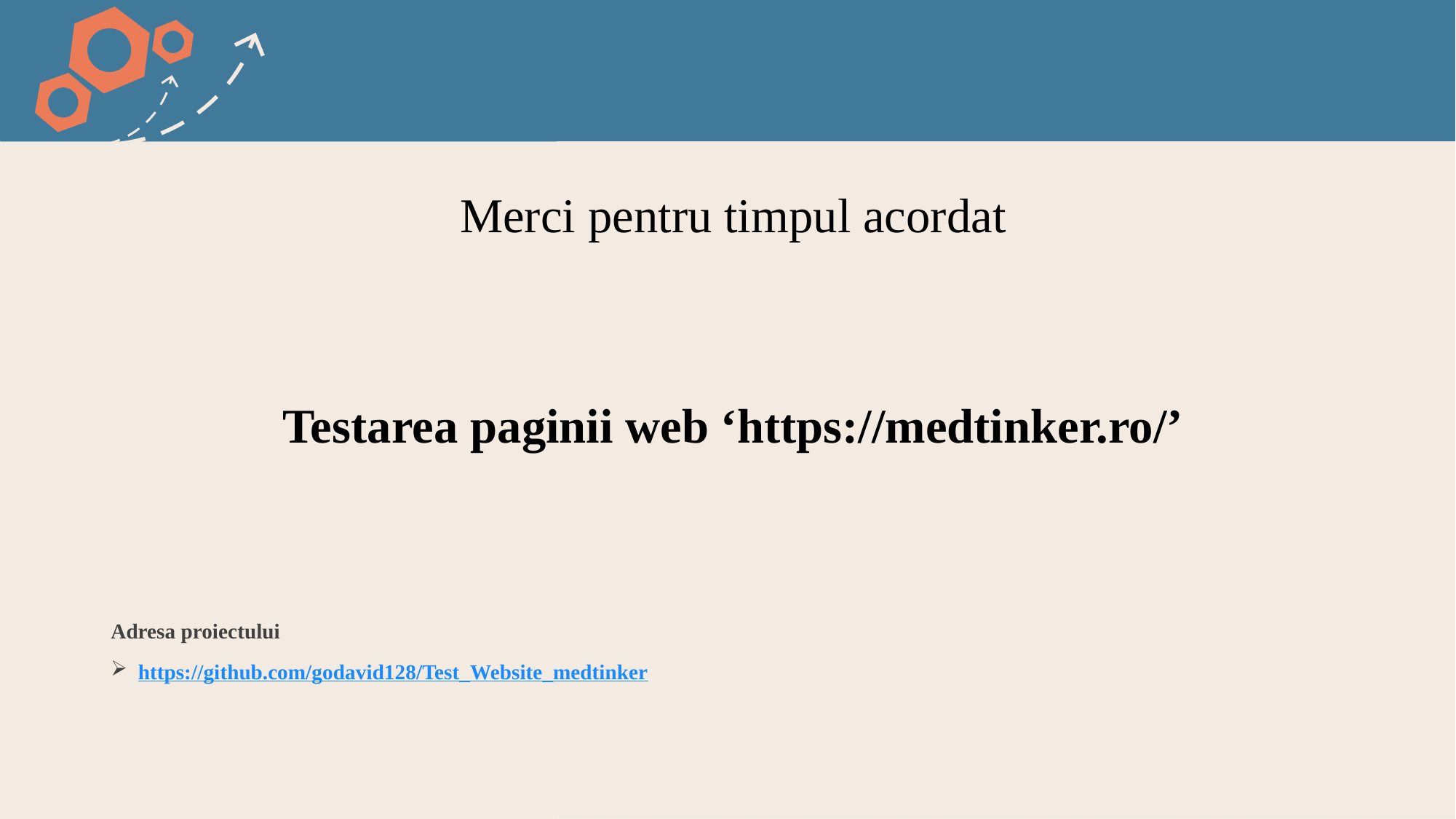

# Merci pentru timpul acordat Testarea paginii web ‘https://medtinker.ro/’
Adresa proiectului
https://github.com/godavid128/Test_Website_medtinker